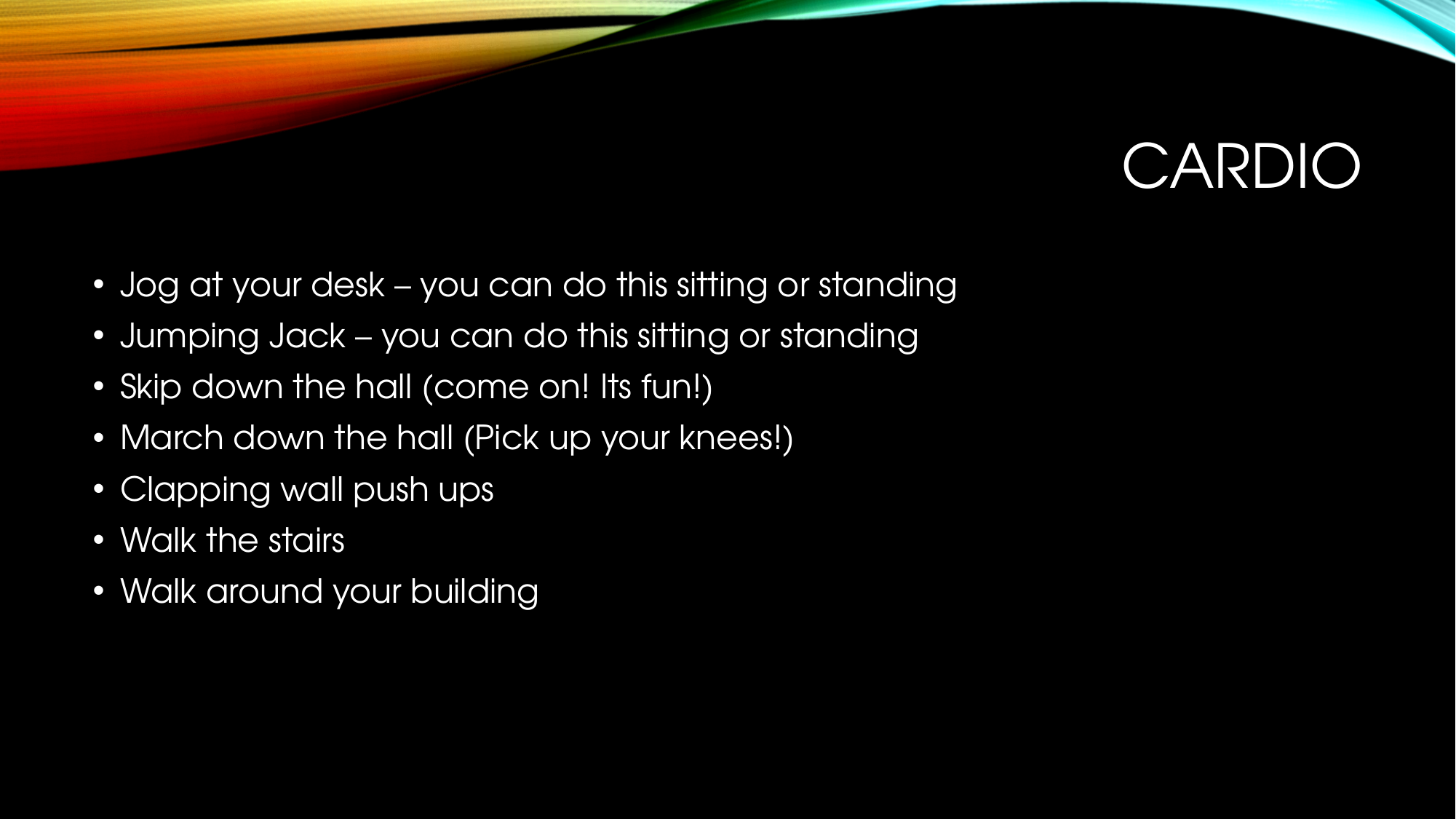

# Cardio
Jog at your desk – you can do this sitting or standing
Jumping Jack – you can do this sitting or standing
Skip down the hall (come on! Its fun!)
March down the hall (Pick up your knees!)
Clapping wall push ups
Walk the stairs
Walk around your building